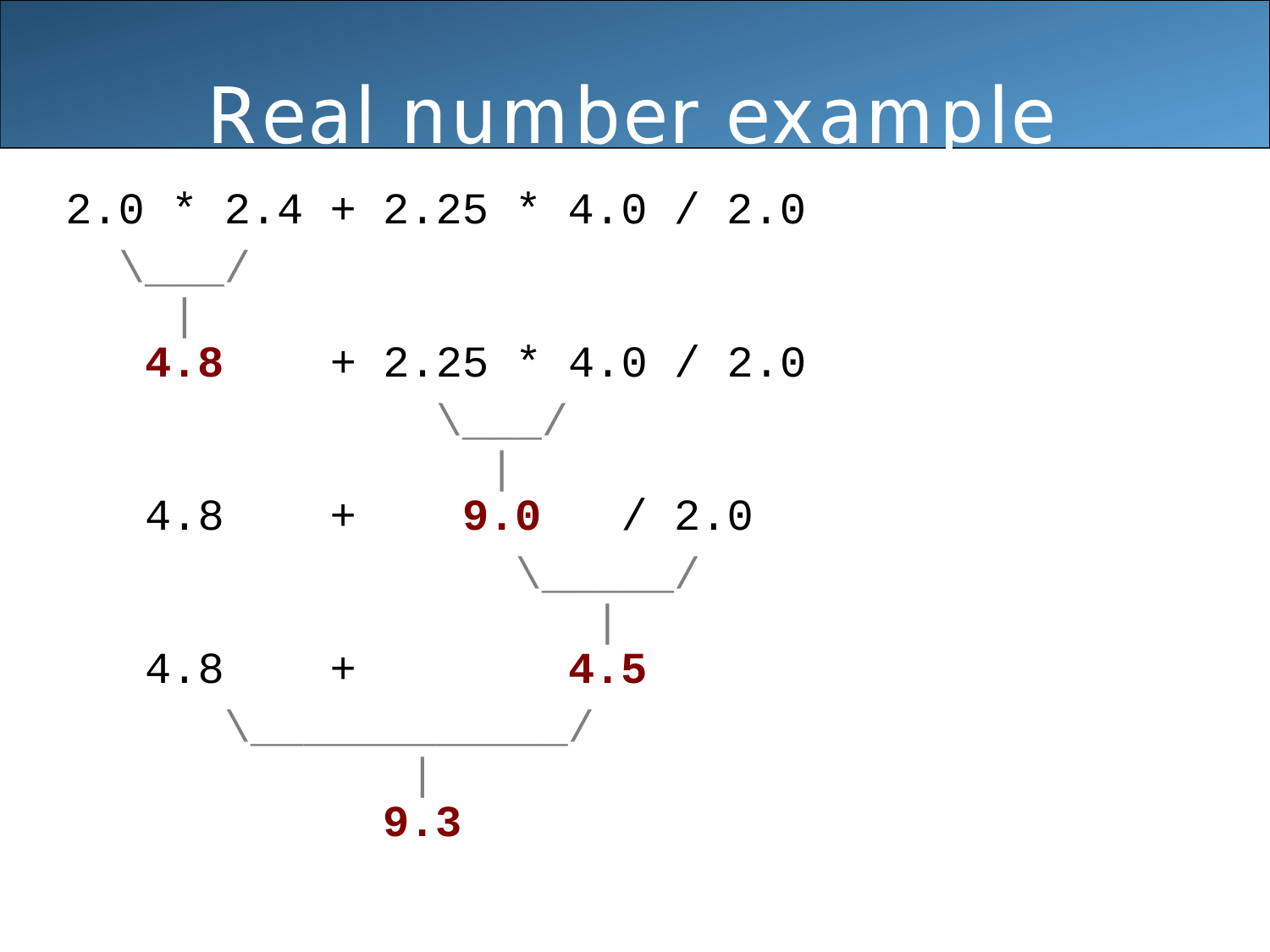

Real number example
2.0 * 2.4 + 2.25 * 4.0 / 2.0
  \___/
    |
   4.8    + 2.25 * 4.0 / 2.0
              \___/
                |
   4.8    +    9.0   / 2.0
                 \_____/
                    |
   4.8    +        4.5
      \____________/
             |
            9.3
15